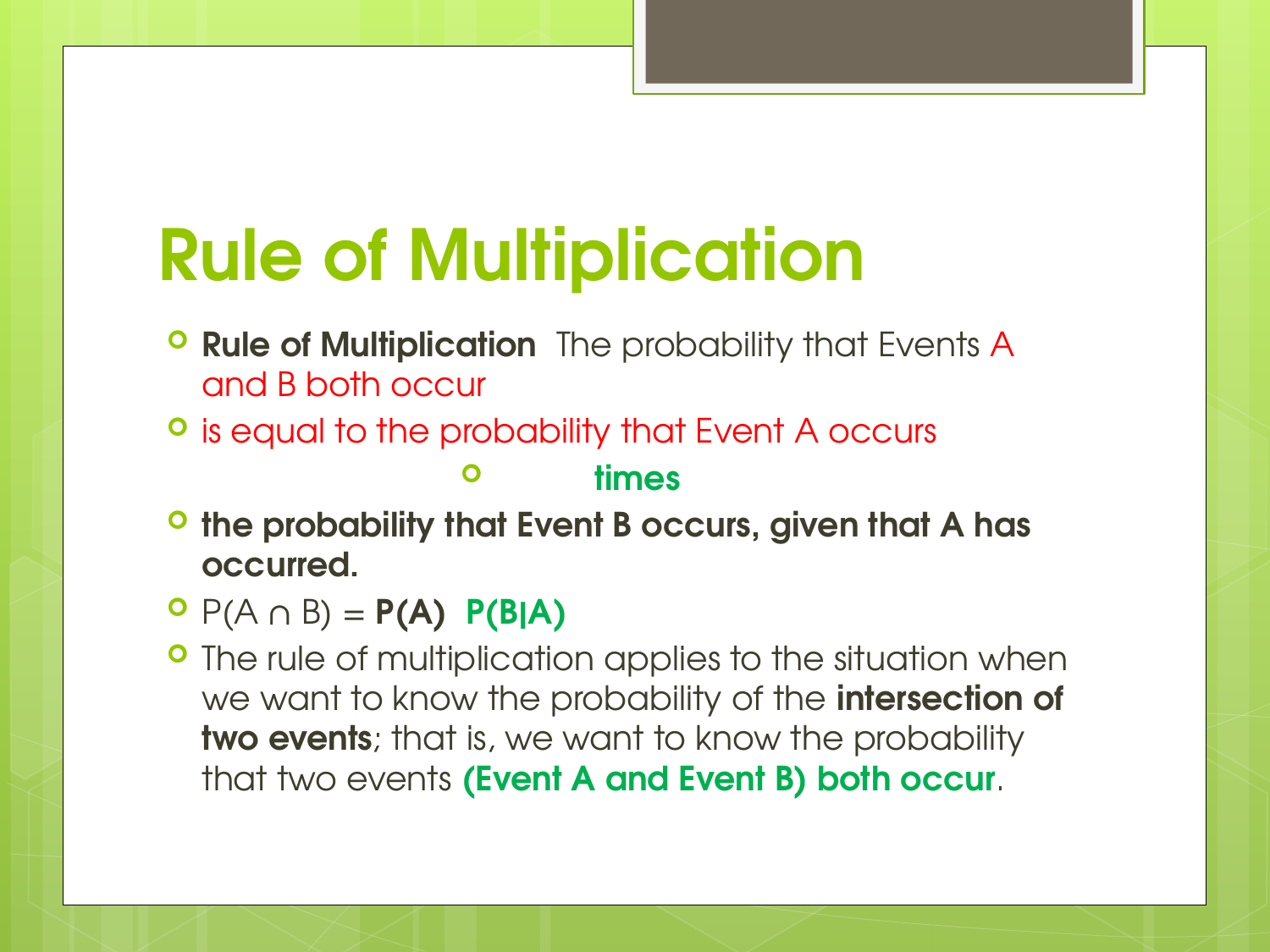

# Rule of Multiplication
Rule of Multiplication  The probability that Events A and B both occur
is equal to the probability that Event A occurs
 times
the probability that Event B occurs, given that A has occurred.
P(A ∩ B) = P(A)  P(B|A)
The rule of multiplication applies to the situation when we want to know the probability of the intersection of two events; that is, we want to know the probability that two events (Event A and Event B) both occur.